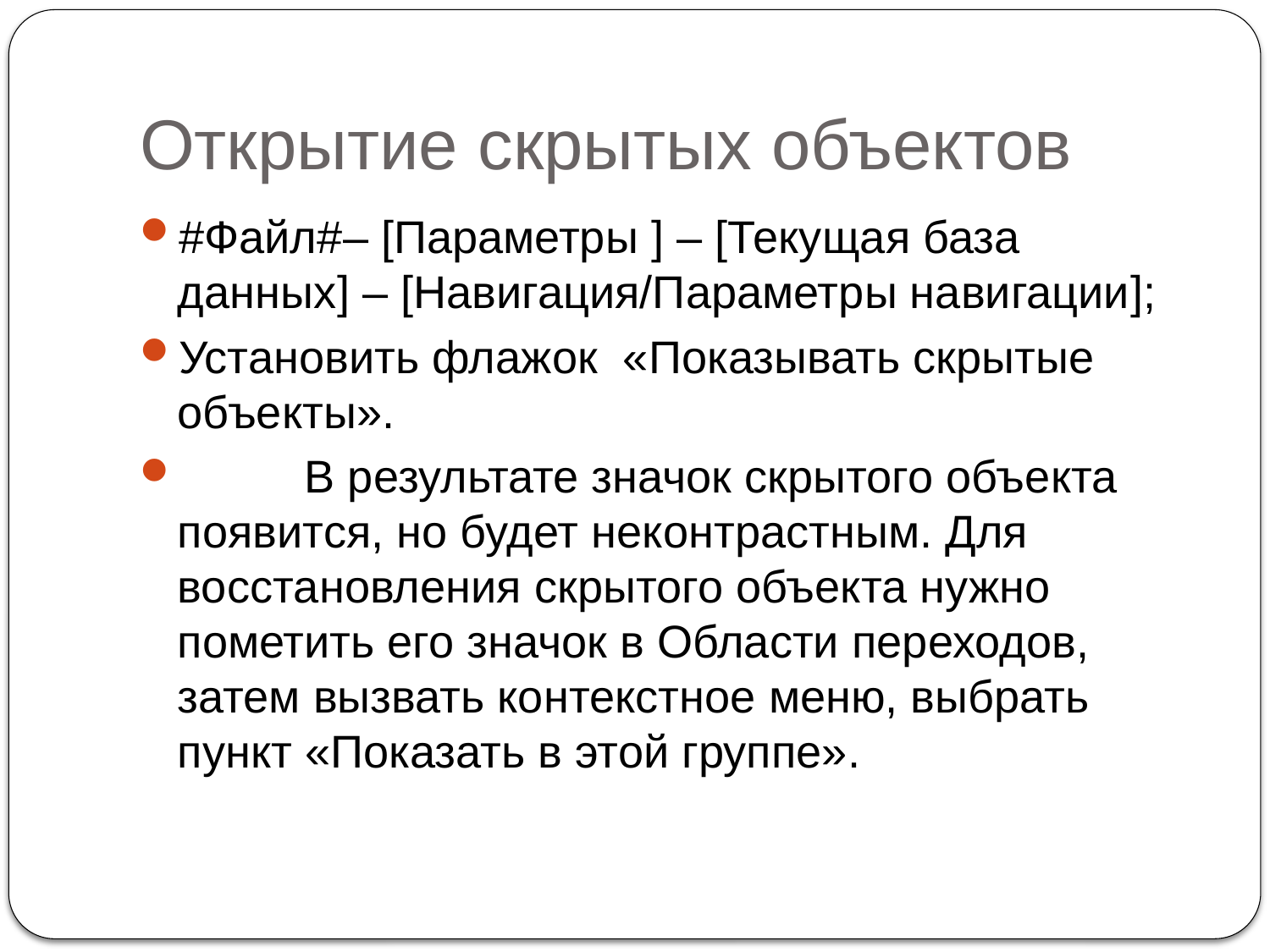

# Открытие скрытых объектов
#Файл#– [Параметры ] – [Текущая база данных] – [Навигация/Параметры навигации];
Установить флажок  «Показывать скрытые объекты».
	В результате значок скрытого объекта появится, но будет неконтрастным. Для восстановления скрытого объекта нужно пометить его значок в Области переходов, затем вызвать контекстное меню, выбрать пункт «Показать в этой группе».